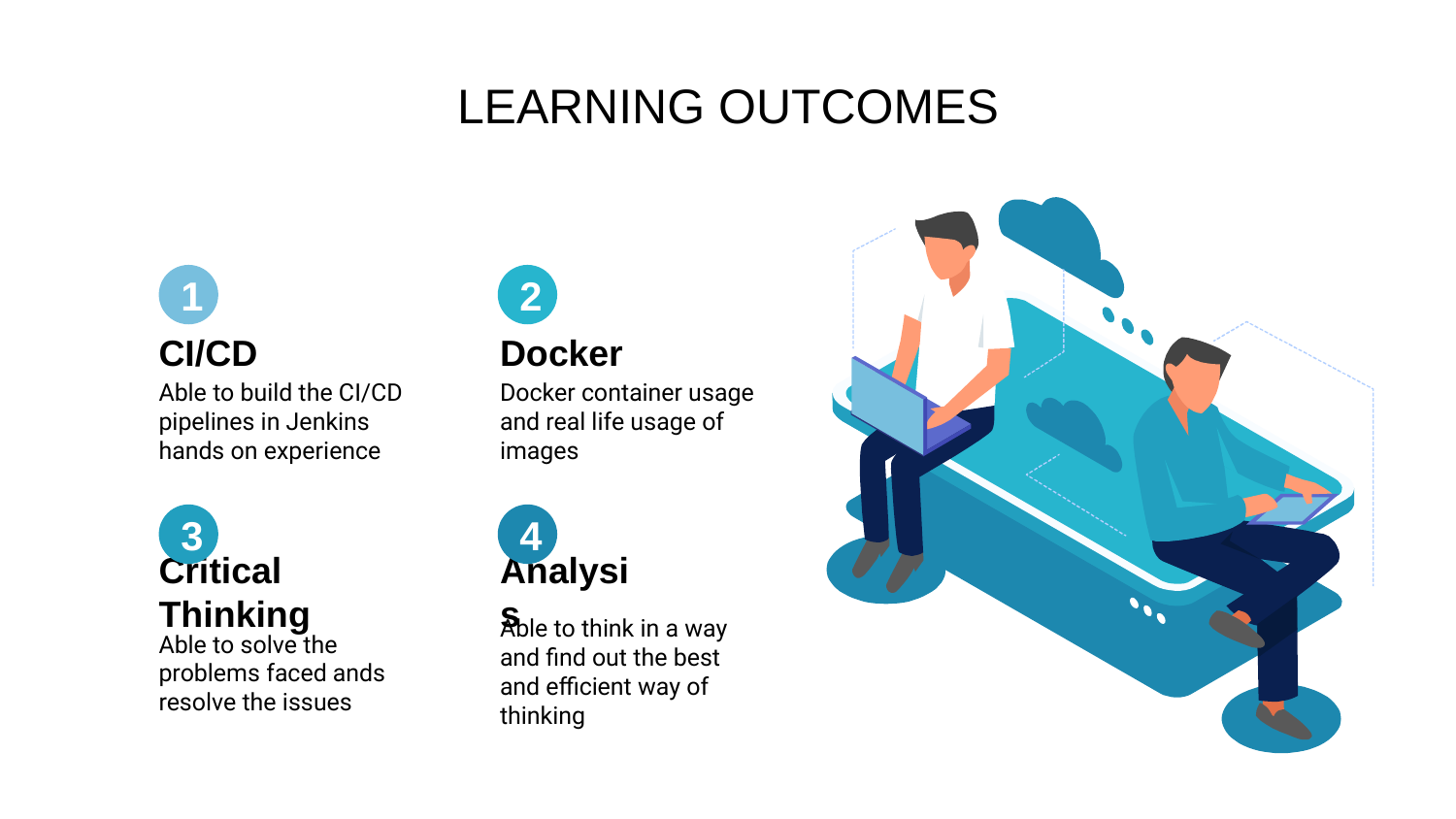

# LEARNING OUTCOMES

1
2
CI/CD
Docker
Able to build the CI/CD pipelines in Jenkins hands on experience
Docker container usage and real life usage of images

3
4
Critical Thinking
Analysis
Able to think in a way and find out the best and efficient way of thinking
Able to solve the problems faced ands resolve the issues